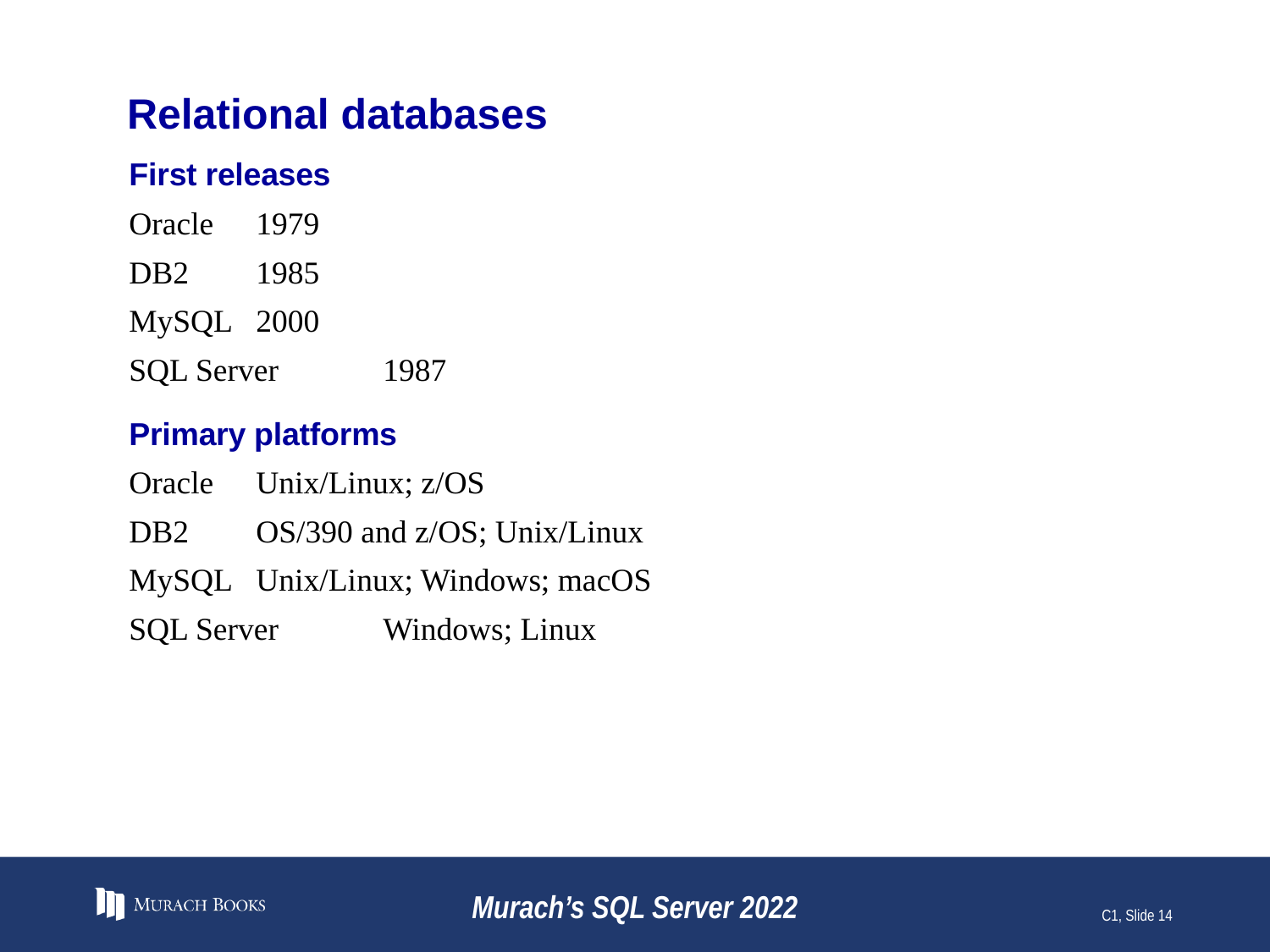

# Relational databases
First releases
Oracle	1979
DB2	1985
MySQL	2000
SQL Server	1987
Primary platforms
Oracle	Unix/Linux; z/OS
DB2	OS/390 and z/OS; Unix/Linux
MySQL	Unix/Linux; Windows; macOS
SQL Server	Windows; Linux

Murach’s SQL Server 2022

C1, Slide 14